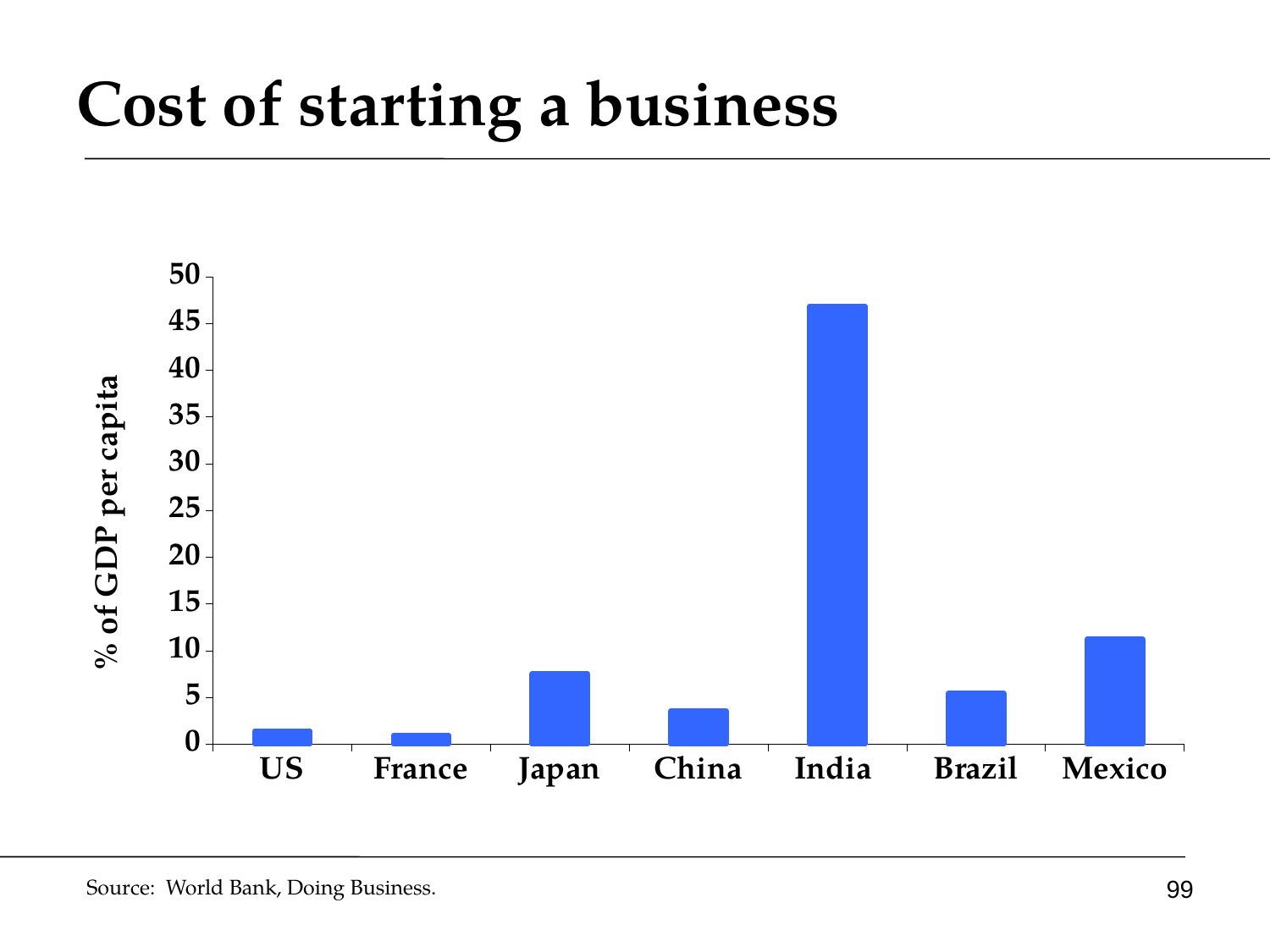

# Cost of starting a business

### Chart

| Category | Indicator |
|---|---|
| US | 1.4 |
| France | 0.9 |
| Japan | 7.5 |
| China | 3.5 |
| India  | 46.8 |
| Brazil | 5.4 |
| Mexico | 11.2 |
99
Source:  World Bank, Doing Business.